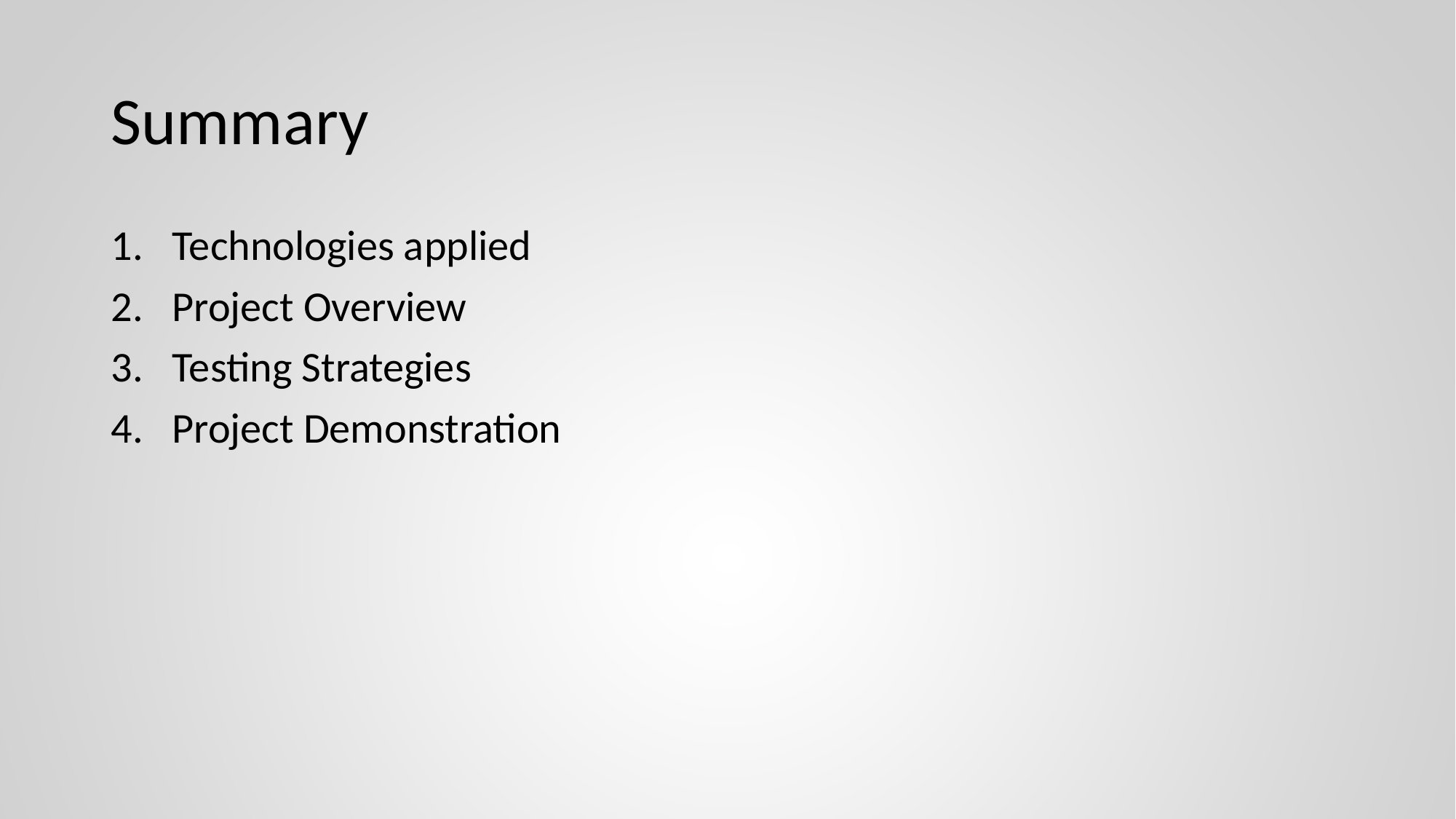

# Summary
Technologies applied
Project Overview
Testing Strategies
Project Demonstration